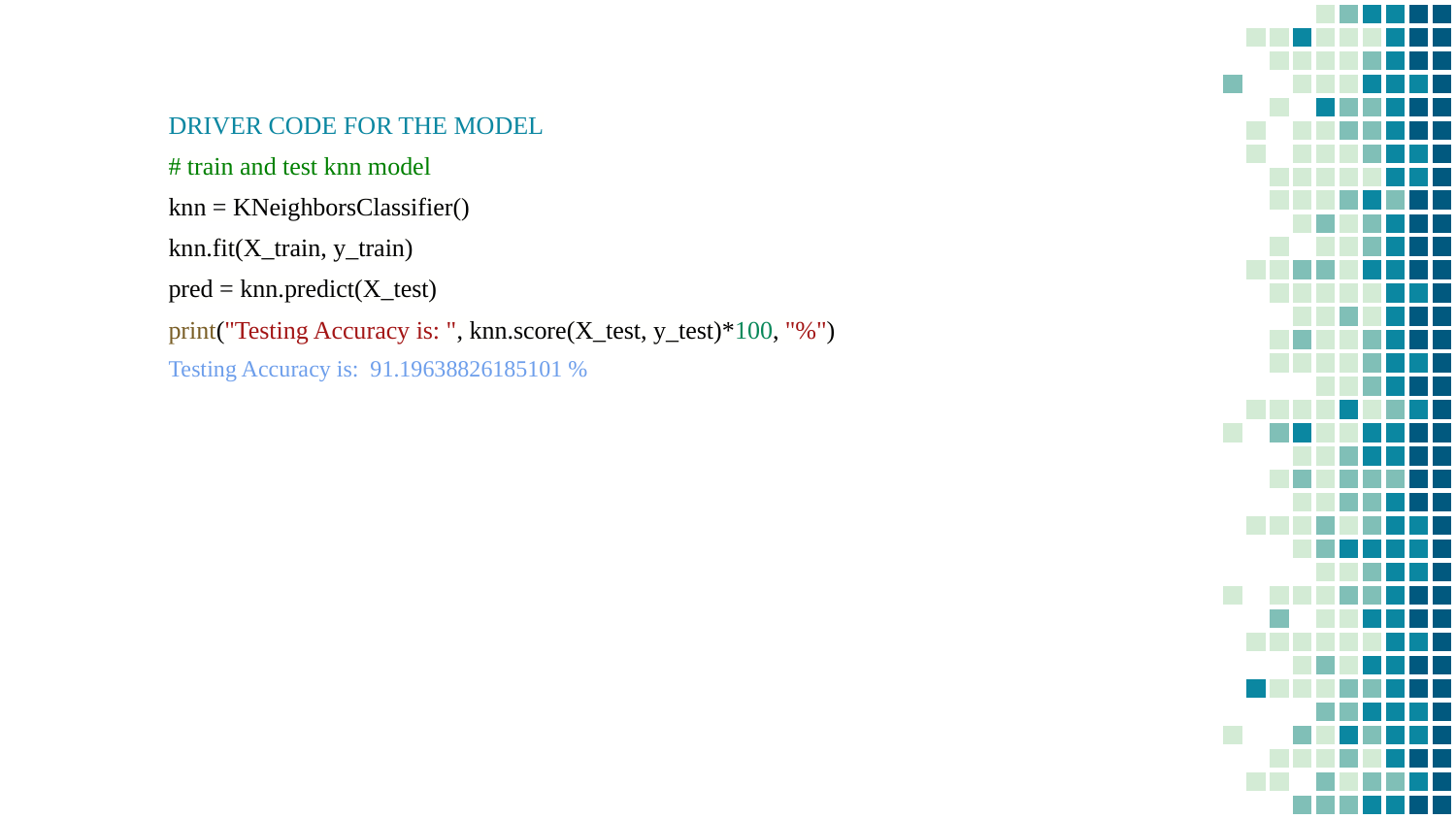

DRIVER CODE FOR THE MODEL
# train and test knn model
knn = KNeighborsClassifier()
knn.fit(X_train, y_train)
pred = knn.predict(X_test)
print("Testing Accuracy is: ", knn.score(X_test, y_test)*100, "%")
Testing Accuracy is:  91.19638826185101 %